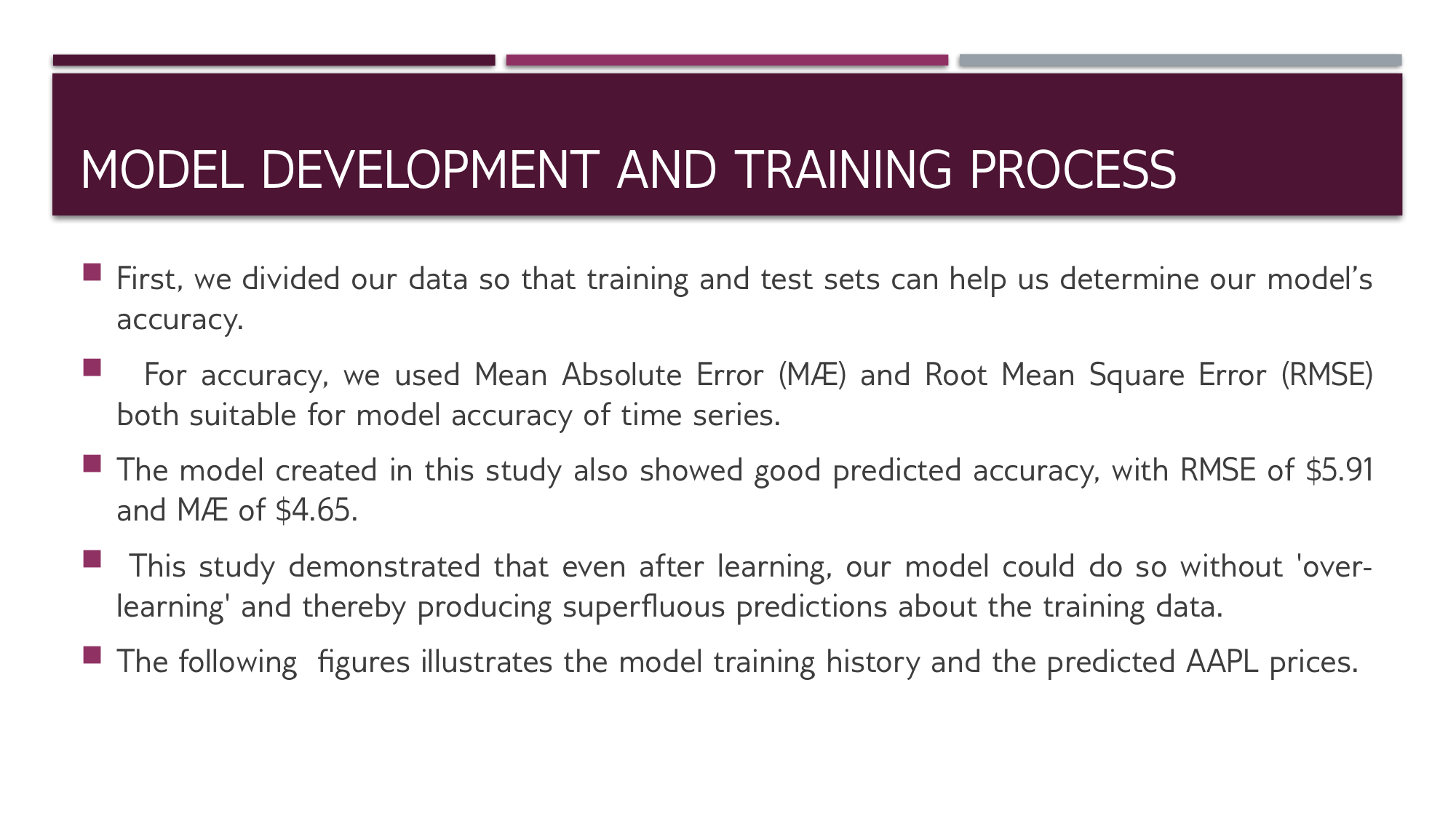

# Model Development and Training Process
First, we divided our data so that training and test sets can help us determine our model’s accuracy.
  For accuracy, we used Mean Absolute Error (MAE) and Root Mean Square Error (RMSE) both suitable for model accuracy of time series.
The model created in this study also showed good predicted accuracy, with RMSE of $5.91 and MAE of $4.65.
 This study demonstrated that even after learning, our model could do so without 'over-learning' and thereby producing superfluous predictions about the training data.
The following  figures illustrates the model training history and the predicted AAPL prices.